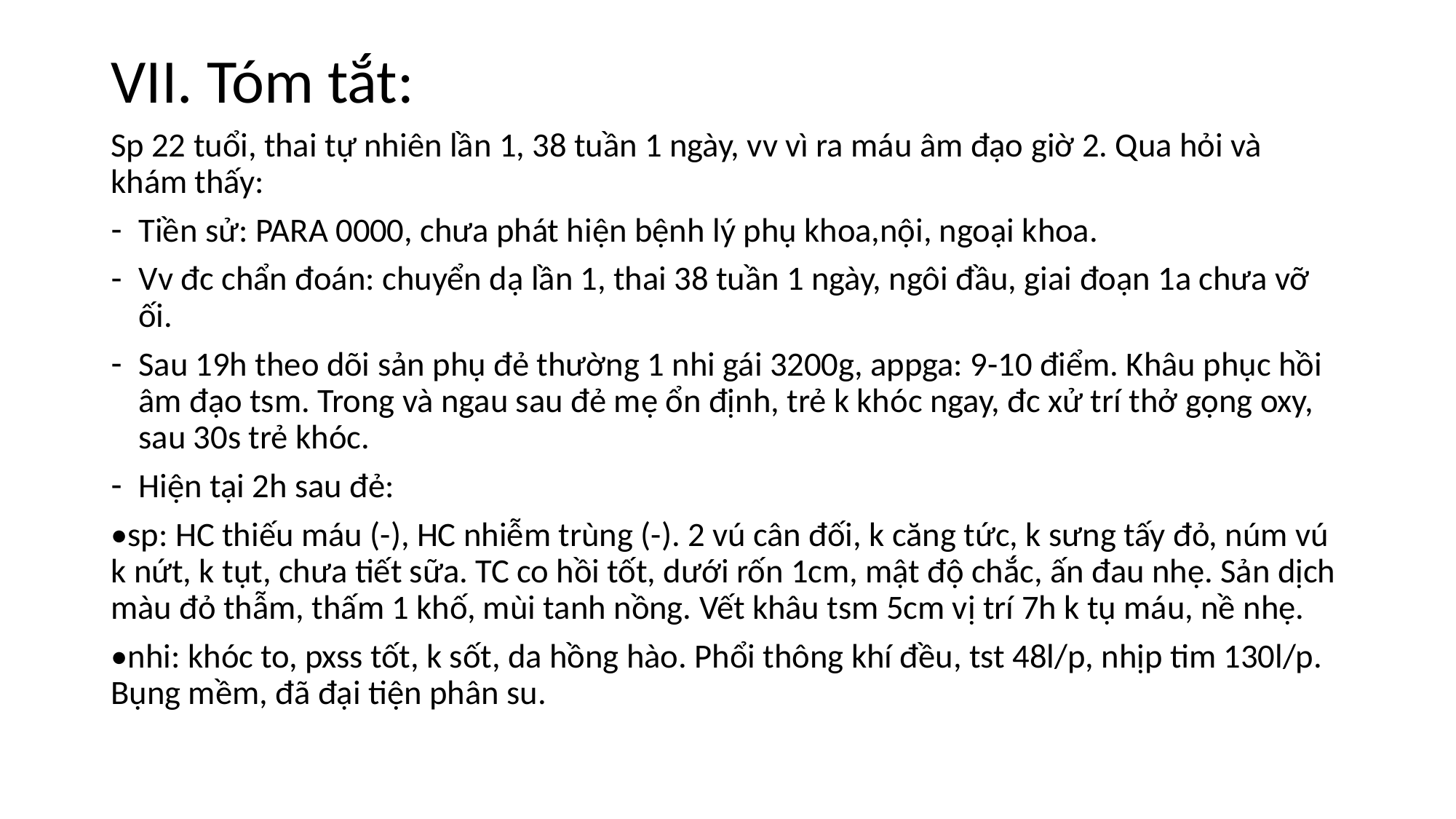

# VII. Tóm tắt:
Sp 22 tuổi, thai tự nhiên lần 1, 38 tuần 1 ngày, vv vì ra máu âm đạo giờ 2. Qua hỏi và khám thấy:
Tiền sử: PARA 0000, chưa phát hiện bệnh lý phụ khoa,nội, ngoại khoa.
Vv đc chẩn đoán: chuyển dạ lần 1, thai 38 tuần 1 ngày, ngôi đầu, giai đoạn 1a chưa vỡ ối.
Sau 19h theo dõi sản phụ đẻ thường 1 nhi gái 3200g, appga: 9-10 điểm. Khâu phục hồi âm đạo tsm. Trong và ngau sau đẻ mẹ ổn định, trẻ k khóc ngay, đc xử trí thở gọng oxy, sau 30s trẻ khóc.
Hiện tại 2h sau đẻ:
•sp: HC thiếu máu (-), HC nhiễm trùng (-). 2 vú cân đối, k căng tức, k sưng tấy đỏ, núm vú k nứt, k tụt, chưa tiết sữa. TC co hồi tốt, dưới rốn 1cm, mật độ chắc, ấn đau nhẹ. Sản dịch màu đỏ thẫm, thấm 1 khố, mùi tanh nồng. Vết khâu tsm 5cm vị trí 7h k tụ máu, nề nhẹ.
•nhi: khóc to, pxss tốt, k sốt, da hồng hào. Phổi thông khí đều, tst 48l/p, nhịp tim 130l/p. Bụng mềm, đã đại tiện phân su.